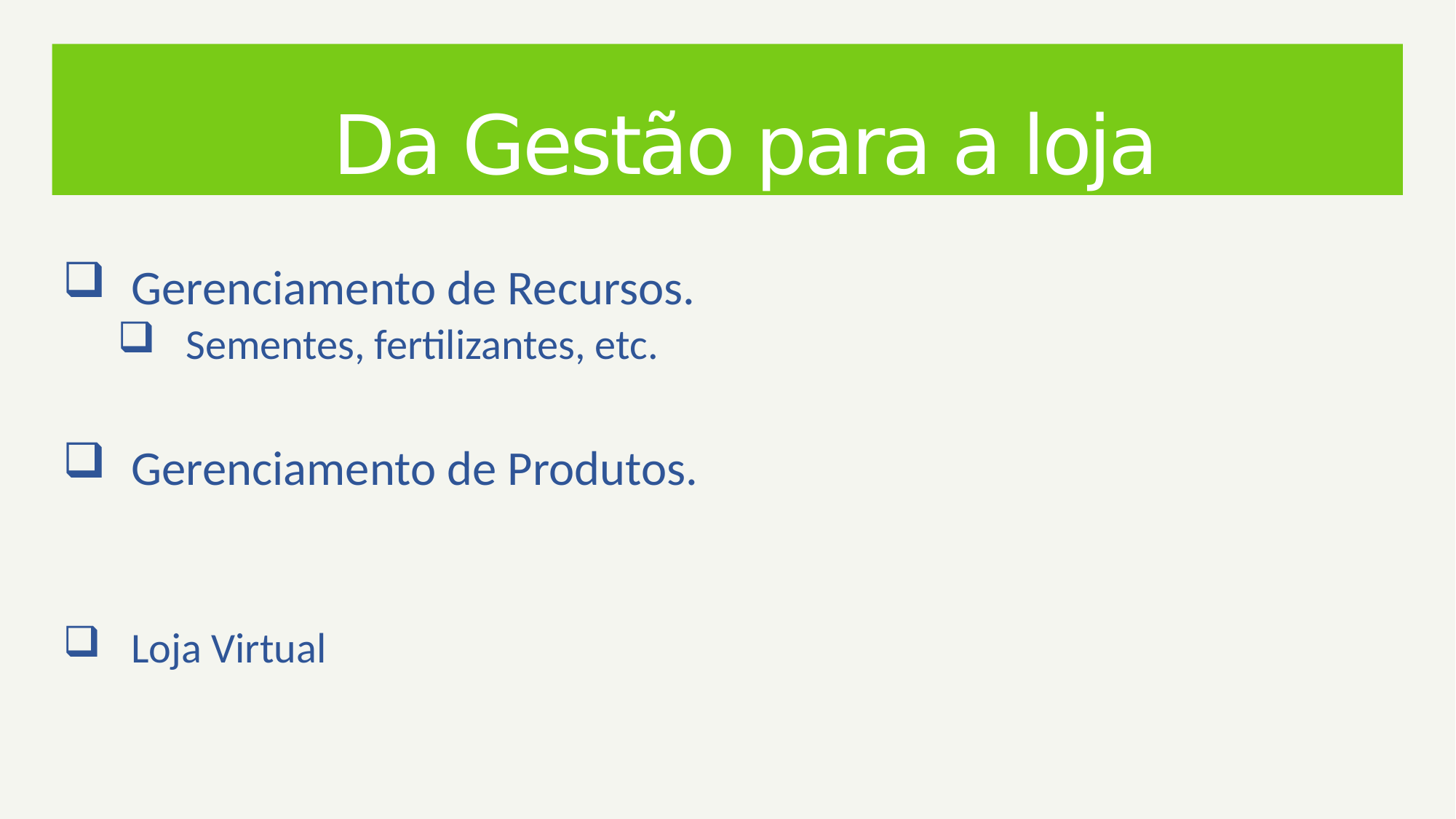

Da Gestão para a loja

Gerenciamento de Recursos.
Sementes, fertilizantes, etc.

Gerenciamento de Produtos.

Loja Virtual